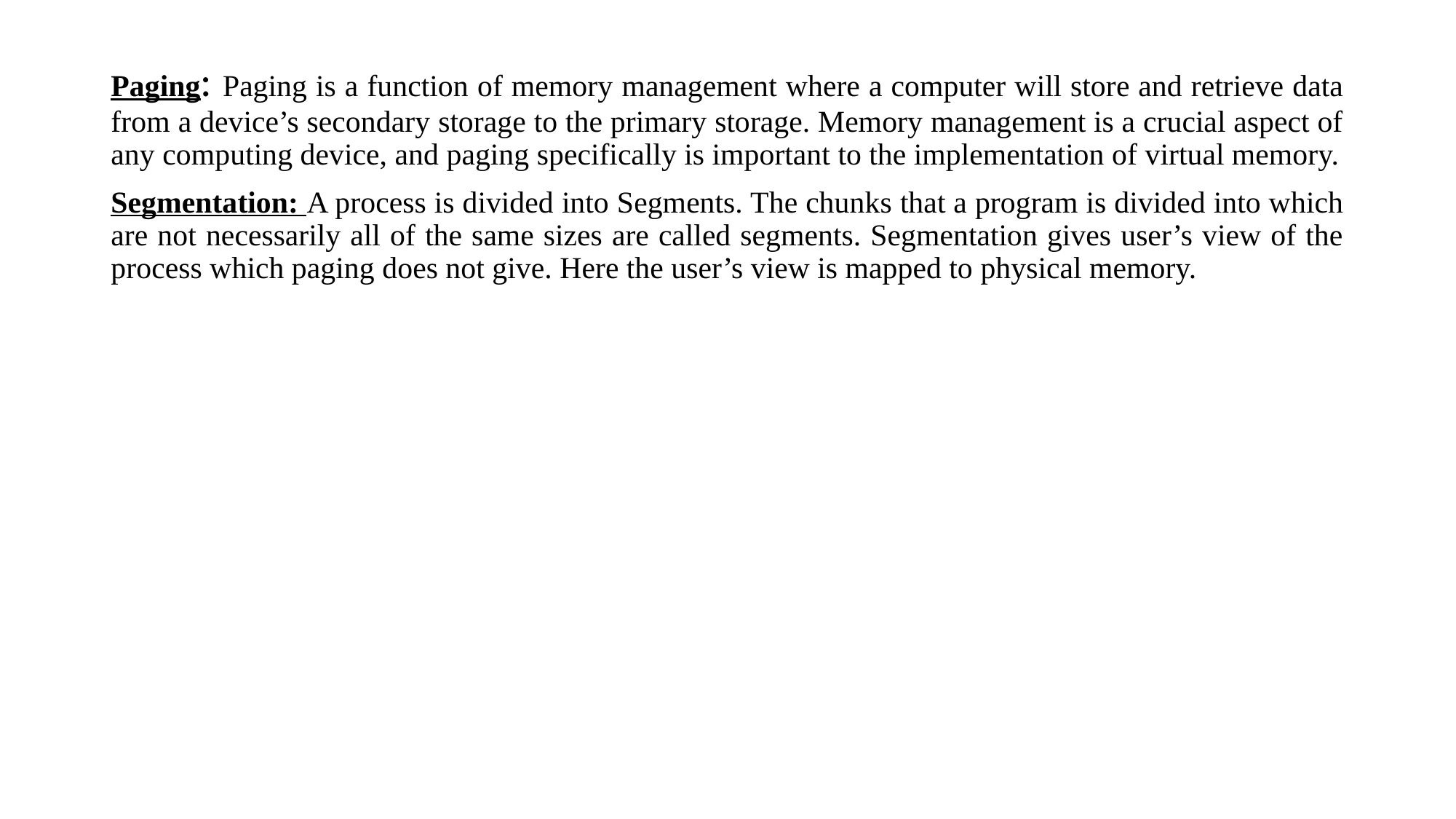

Paging: Paging is a function of memory management where a computer will store and retrieve data from a device’s secondary storage to the primary storage. Memory management is a crucial aspect of any computing device, and paging specifically is important to the implementation of virtual memory.
Segmentation: A process is divided into Segments. The chunks that a program is divided into which are not necessarily all of the same sizes are called segments. Segmentation gives user’s view of the process which paging does not give. Here the user’s view is mapped to physical memory.